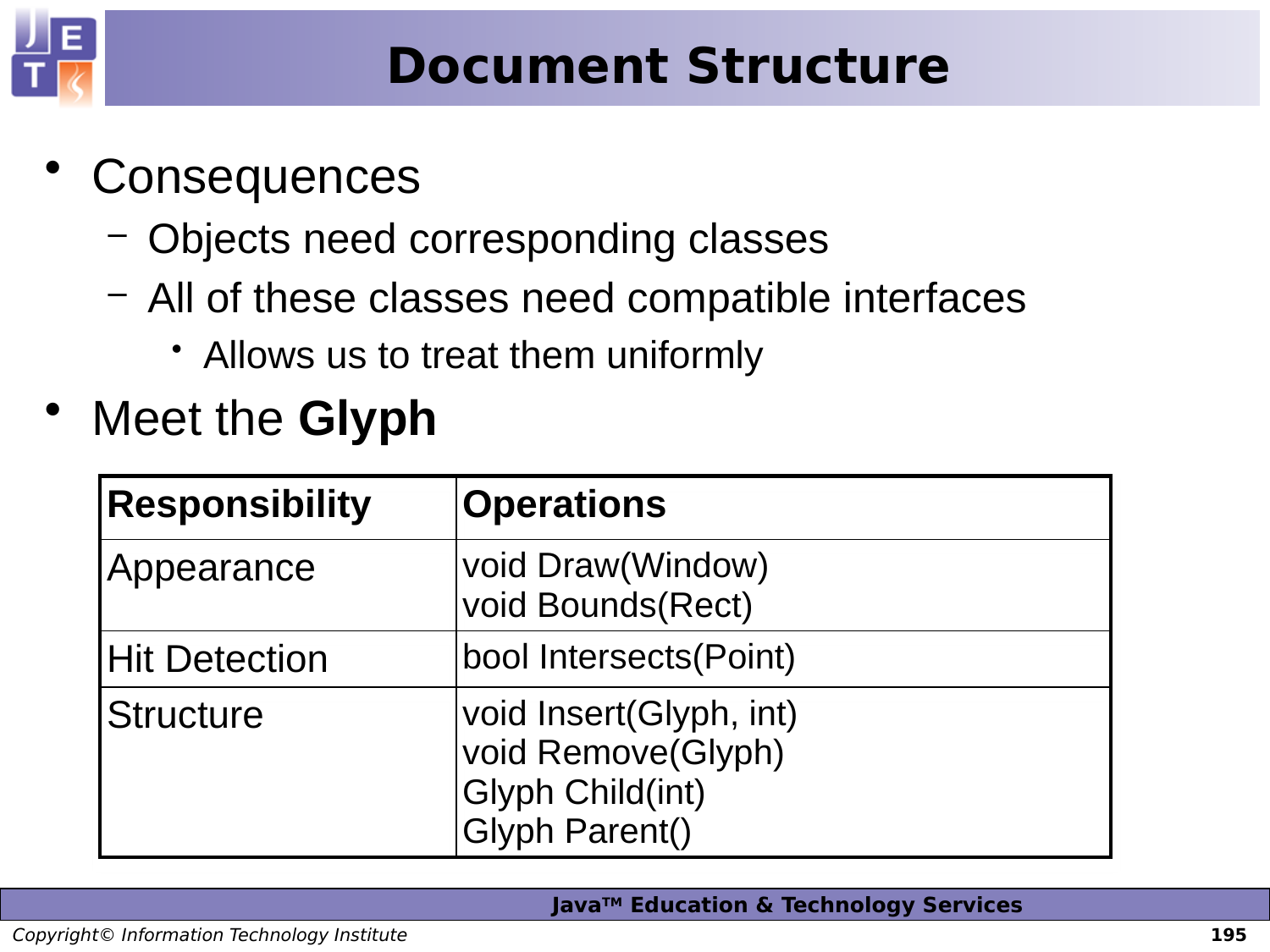

# Document Structure
Consequences
Objects need corresponding classes
All of these classes need compatible interfaces
Allows us to treat them uniformly
Meet the Glyph

| Responsibility | Operations |
| --- | --- |
| Appearance | void Draw(Window) void Bounds(Rect) |
| Hit Detection | bool Intersects(Point) |
| Structure | void Insert(Glyph, int) void Remove(Glyph) Glyph Child(int) Glyph Parent() |